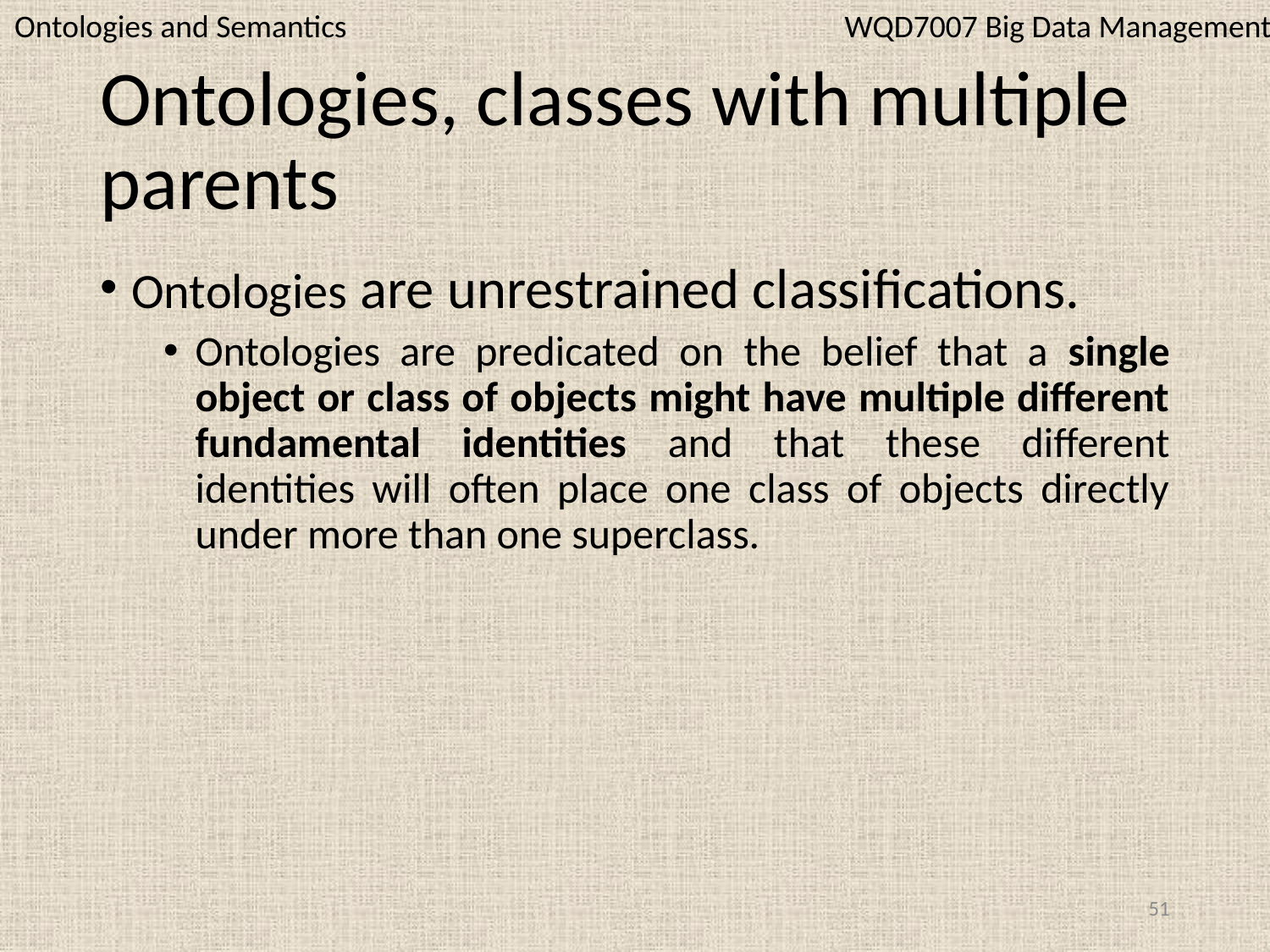

WQD7007 Big Data Management
Ontologies and Semantics
# Ontologies, classes with multiple parents
Ontologies are unrestrained classifications.
Ontologies are predicated on the belief that a single object or class of objects might have multiple different fundamental identities and that these different identities will often place one class of objects directly under more than one superclass.

51